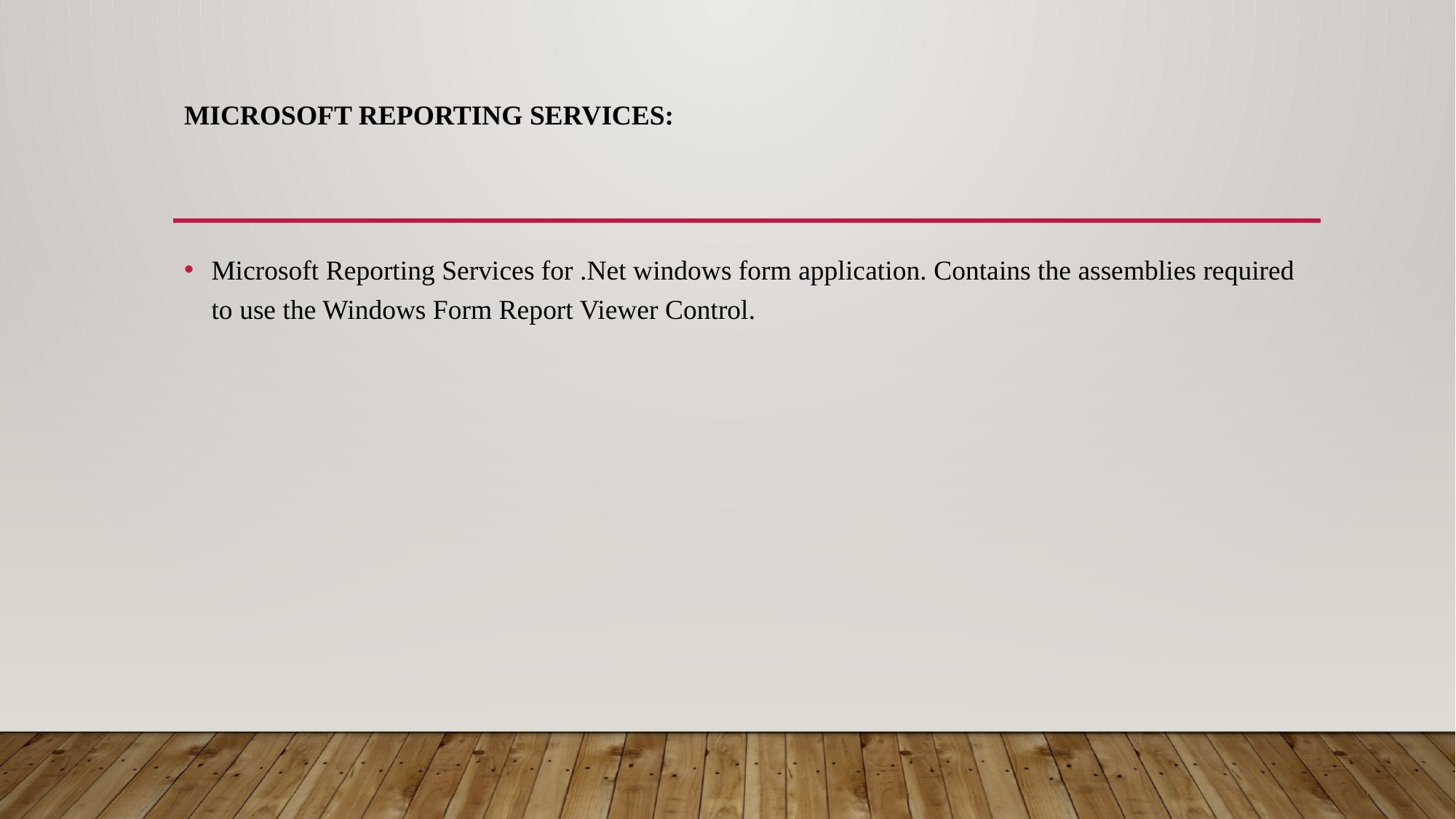

# Microsoft Reporting Services:
Microsoft Reporting Services for .Net windows form application. Contains the assemblies required to use the Windows Form Report Viewer Control.